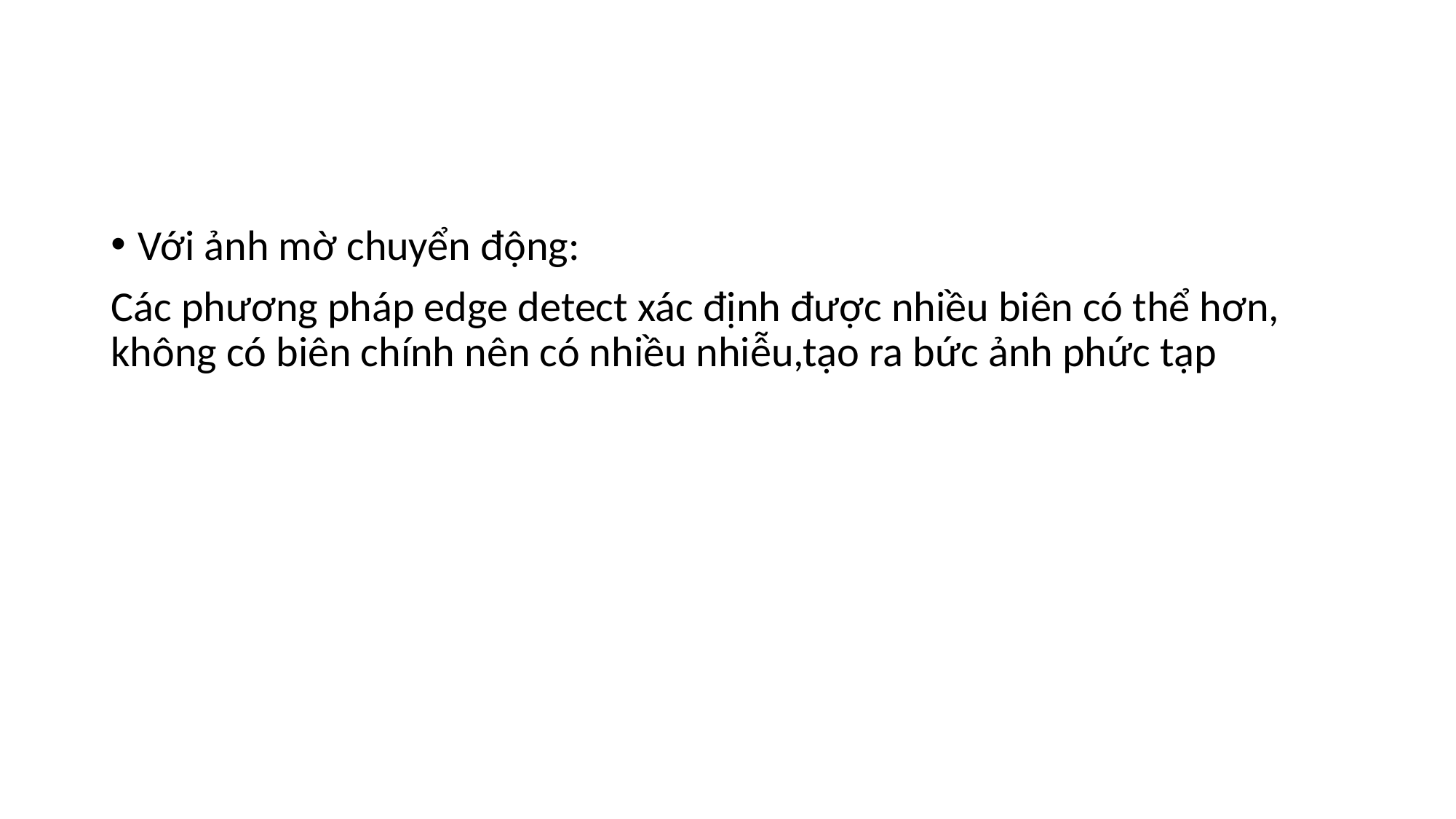

Với ảnh mờ chuyển động:
Các phương pháp edge detect xác định được nhiều biên có thể hơn, không có biên chính nên có nhiều nhiễu,tạo ra bức ảnh phức tạp